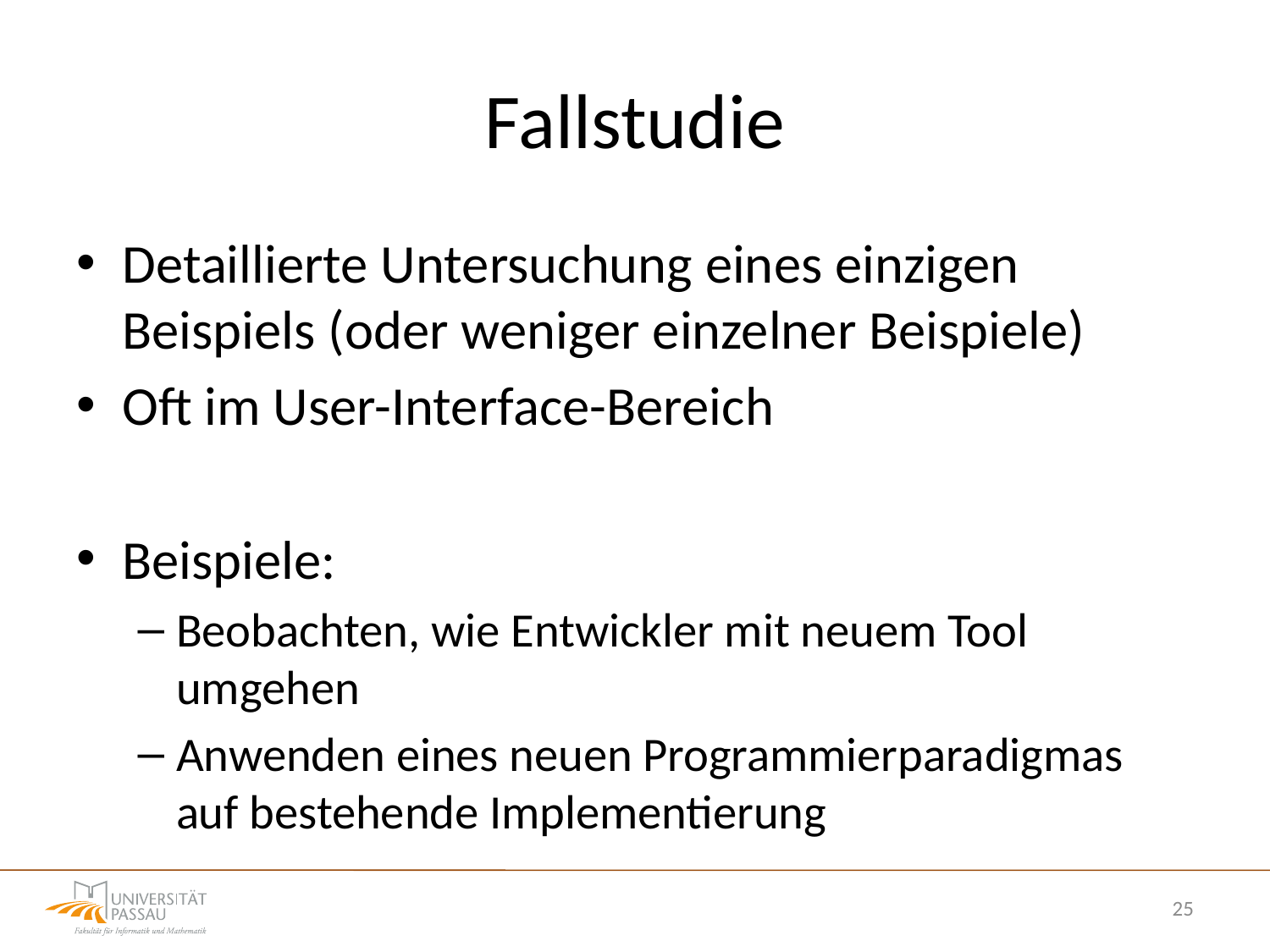

# Fallstudie
Detaillierte Untersuchung eines einzigen Beispiels (oder weniger einzelner Beispiele)
Oft im User-Interface-Bereich

Beispiele:
Beobachten, wie Entwickler mit neuem Tool umgehen
Anwenden eines neuen Programmierparadigmas auf bestehende Implementierung
25